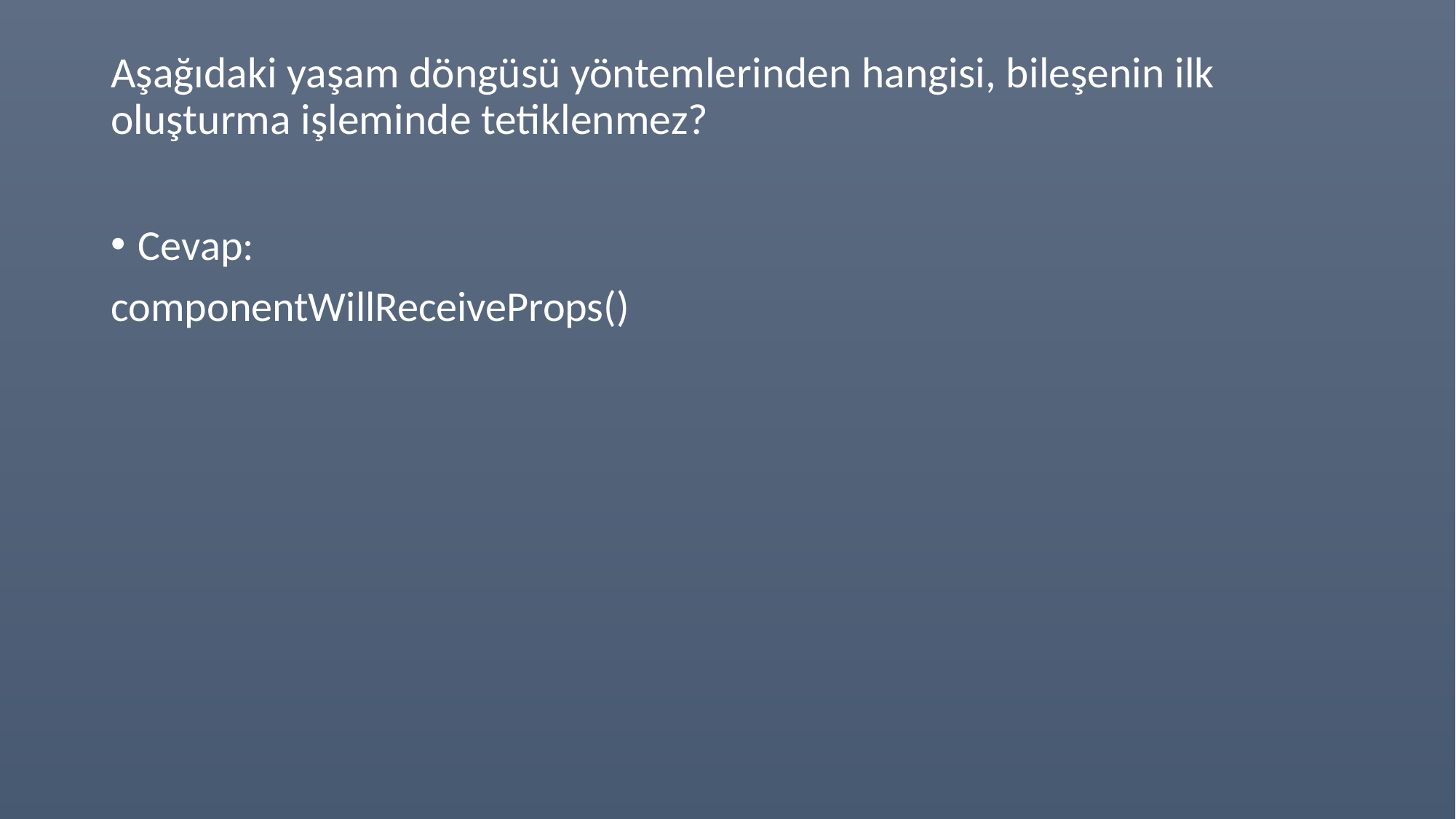

# Aşağıdaki yaşam döngüsü yöntemlerinden hangisi, bileşenin ilk oluşturma işleminde tetiklenmez?
Cevap:
componentWillReceiveProps()